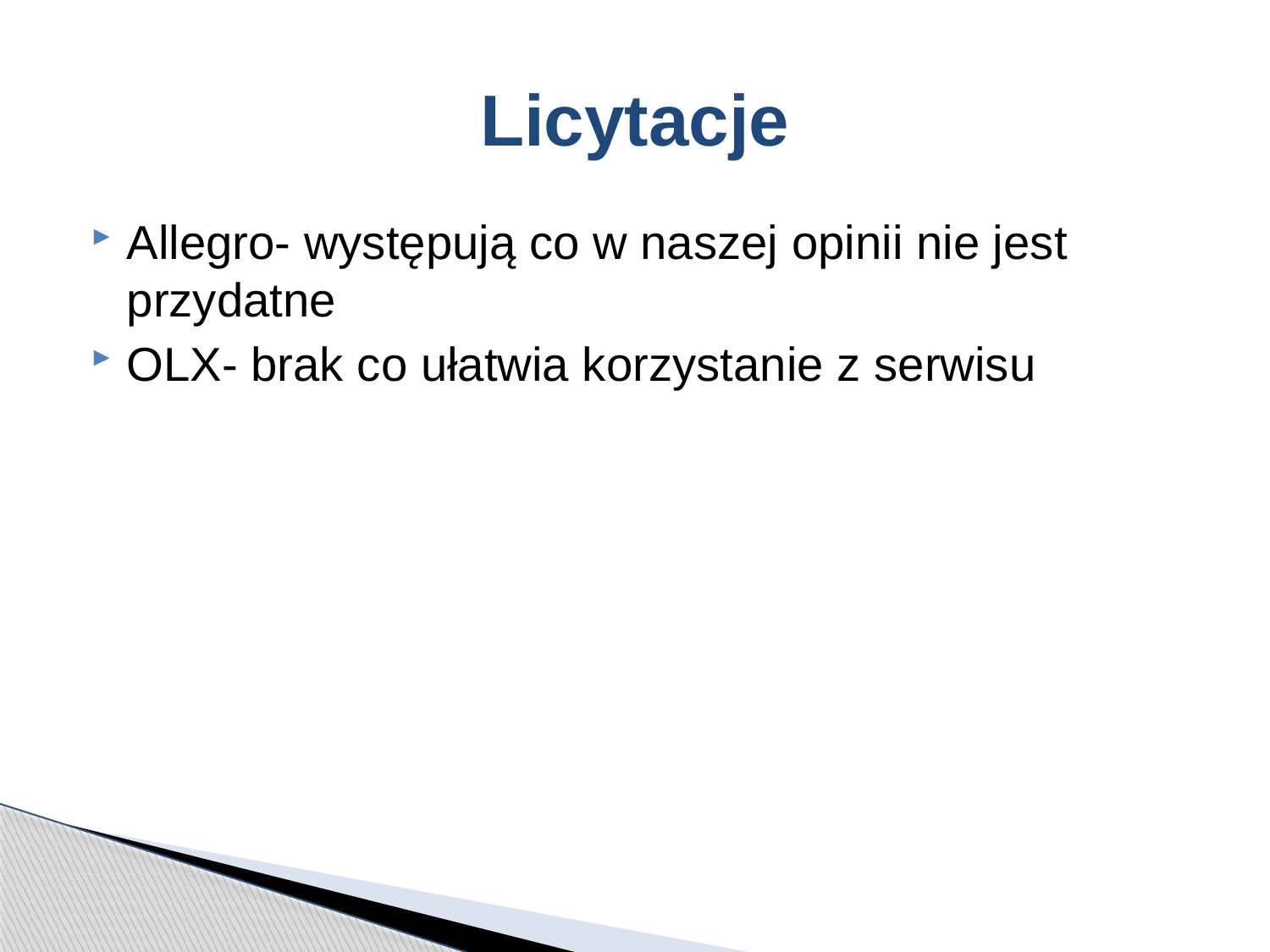

# Licytacje
Allegro- występują co w naszej opinii nie jest przydatne
OLX- brak co ułatwia korzystanie z serwisu